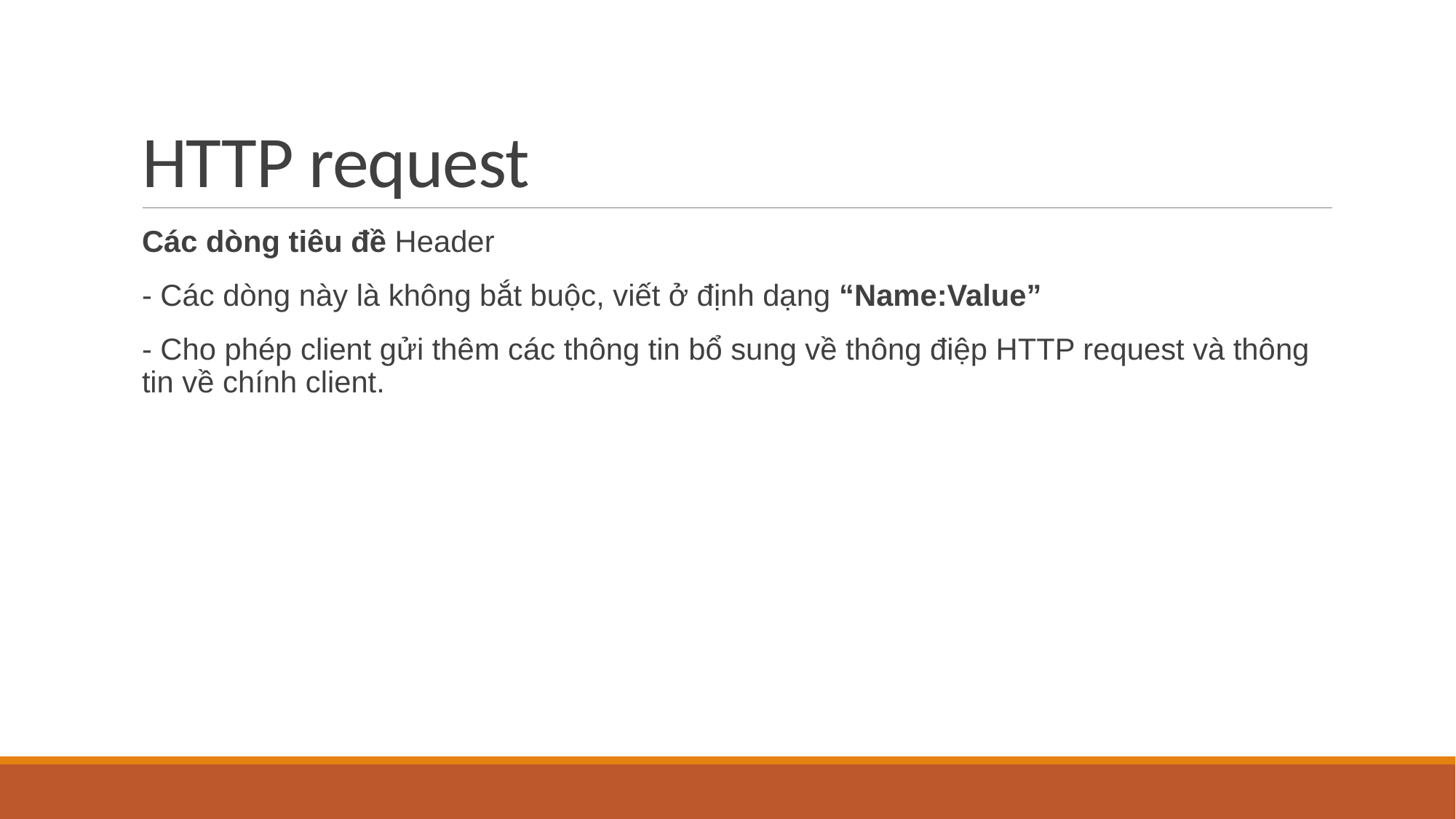

# HTTP request
Các dòng tiêu đề Header
- Các dòng này là không bắt buộc, viết ở định dạng “Name:Value”
- Cho phép client gửi thêm các thông tin bổ sung về thông điệp HTTP request và thông tin về chính client.